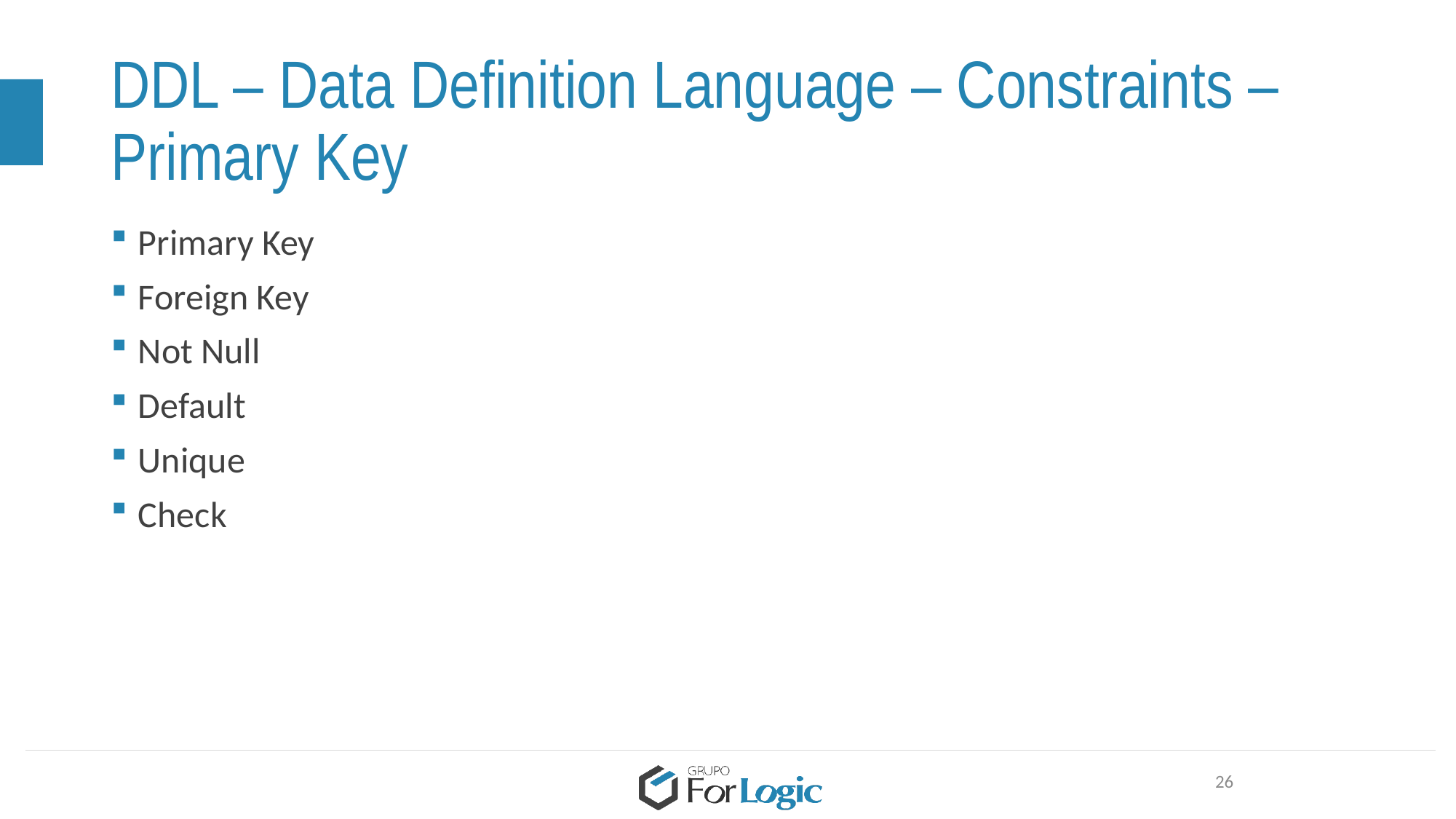

# DDL – Data Definition Language – Constraints – Primary Key
Primary Key
Foreign Key
Not Null
Default
Unique
Check

26